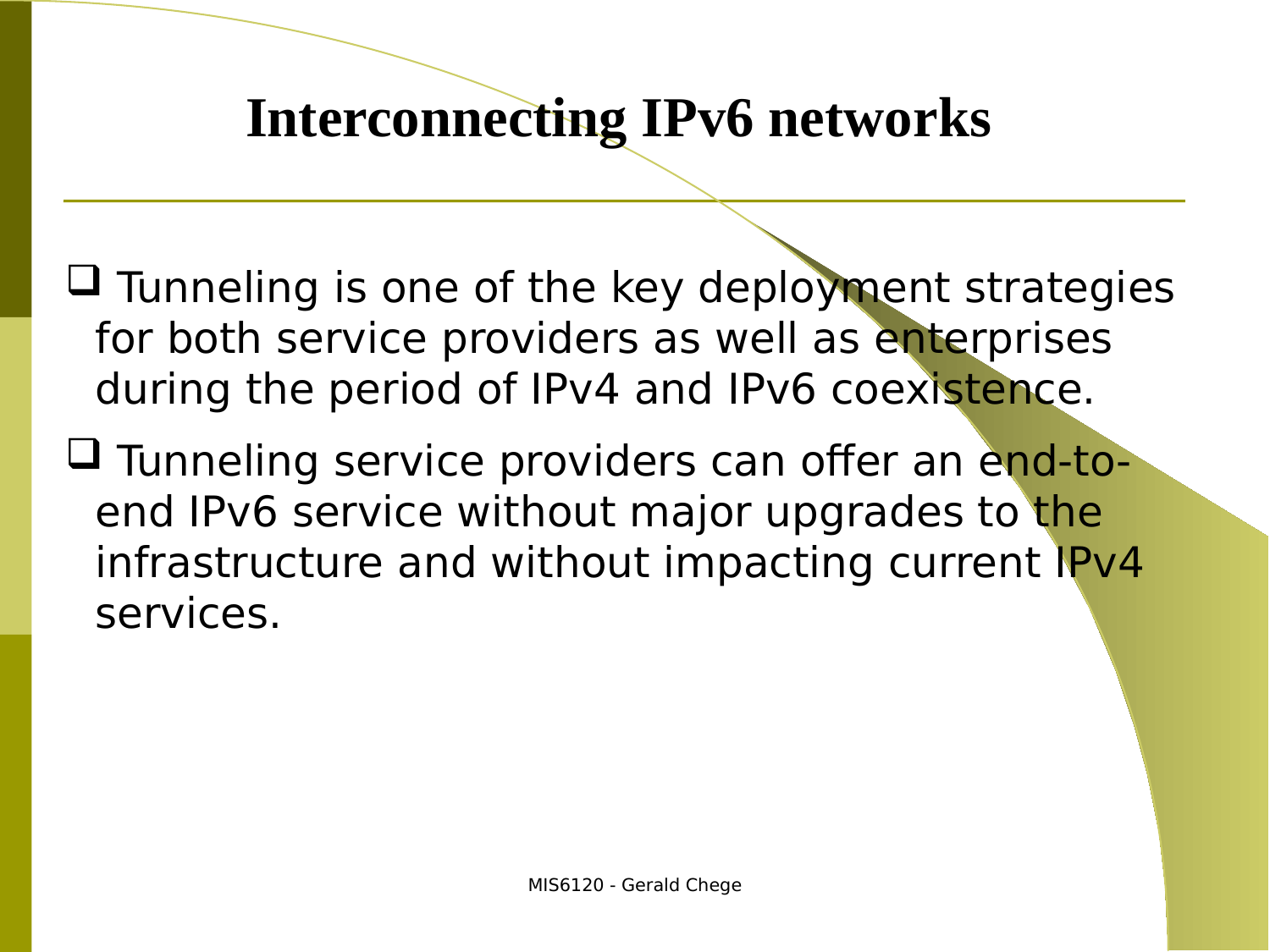

Interconnecting IPv6 networks
 Tunneling is one of the key deployment strategies for both service providers as well as enterprises during the period of IPv4 and IPv6 coexistence.
 Tunneling service providers can offer an end-to-end IPv6 service without major upgrades to the infrastructure and without impacting current IPv4 services.

MIS6120 - Gerald Chege